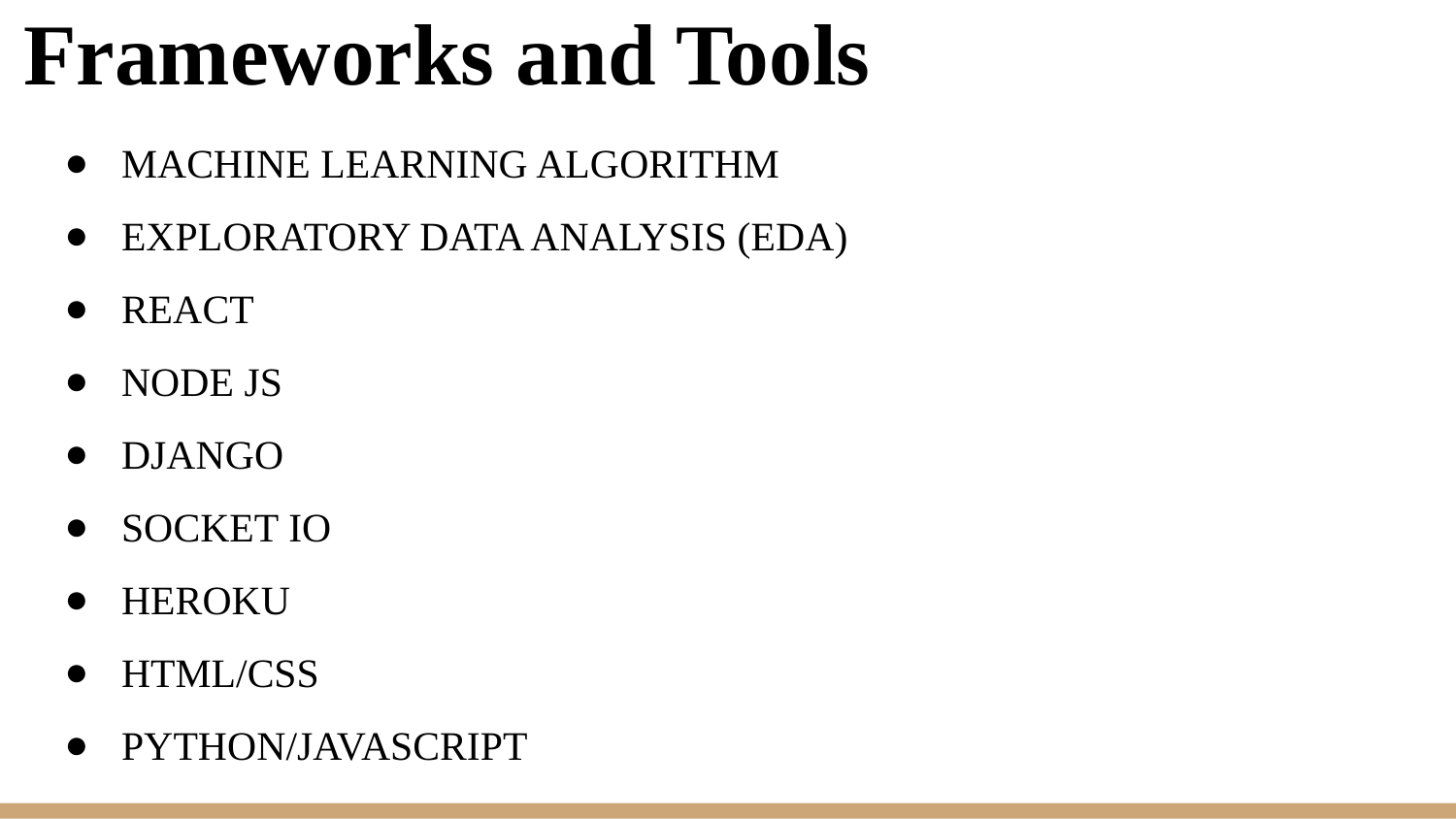

# Frameworks and Tools
MACHINE LEARNING ALGORITHM
EXPLORATORY DATA ANALYSIS (EDA)
REACT
NODE JS
DJANGO
SOCKET IO
HEROKU
HTML/CSS
PYTHON/JAVASCRIPT